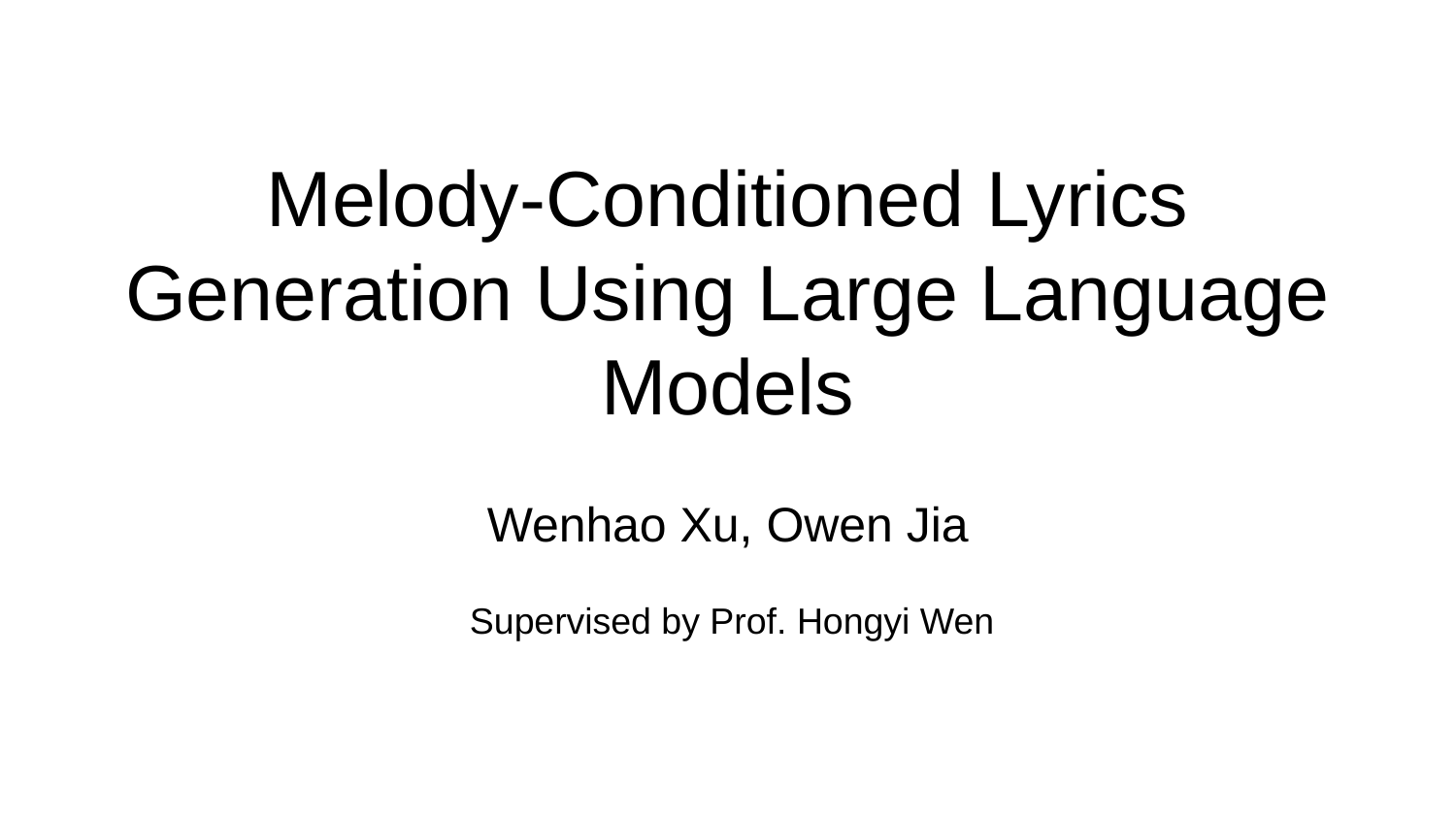

# Melody-Conditioned Lyrics Generation Using Large Language Models
Wenhao Xu, Owen Jia
Supervised by Prof. Hongyi Wen